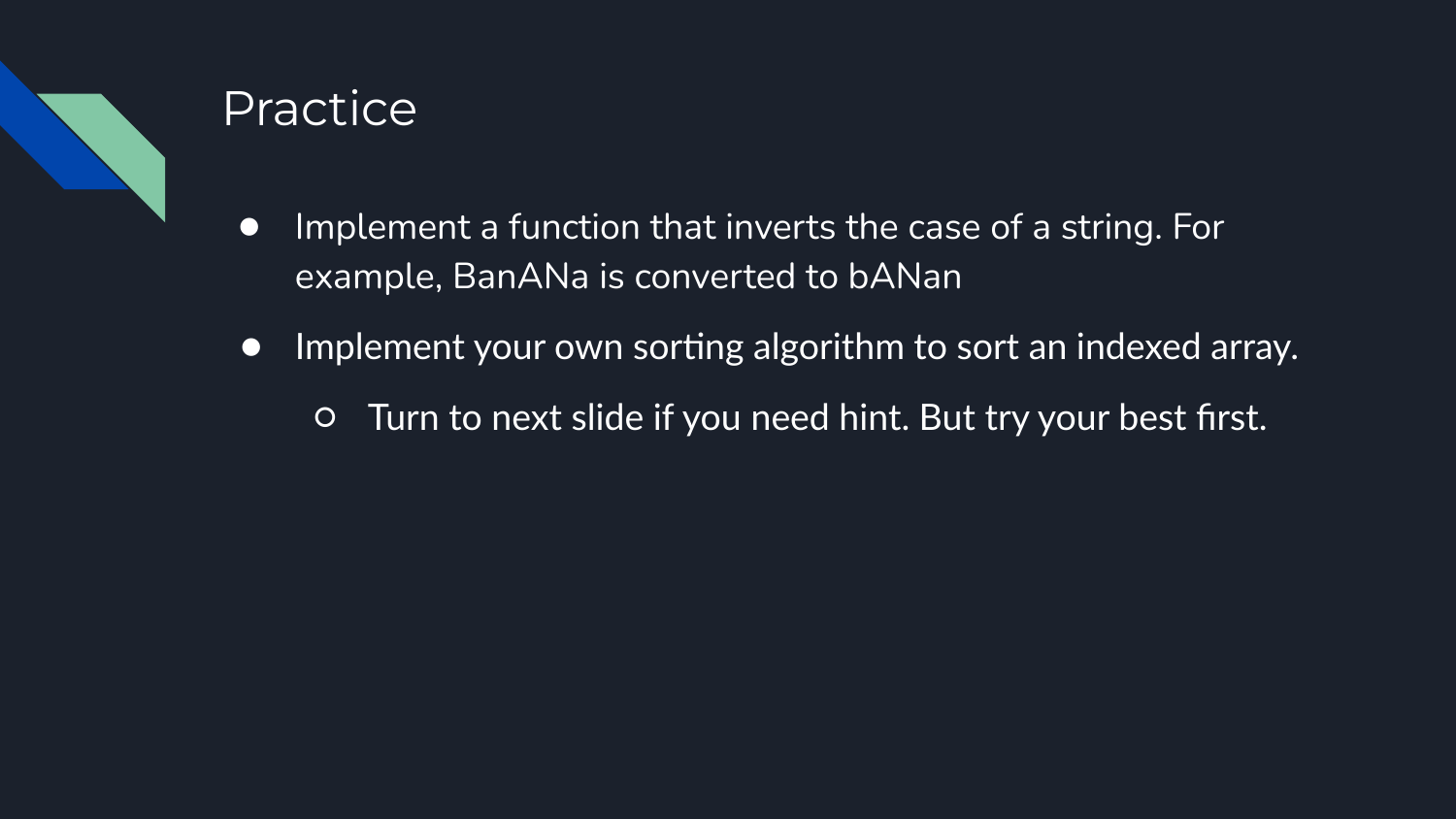

# Practice
Implement a function that inverts the case of a string. For example, BanANa is converted to bANan
Implement your own sorting algorithm to sort an indexed array.
Turn to next slide if you need hint. But try your best first.